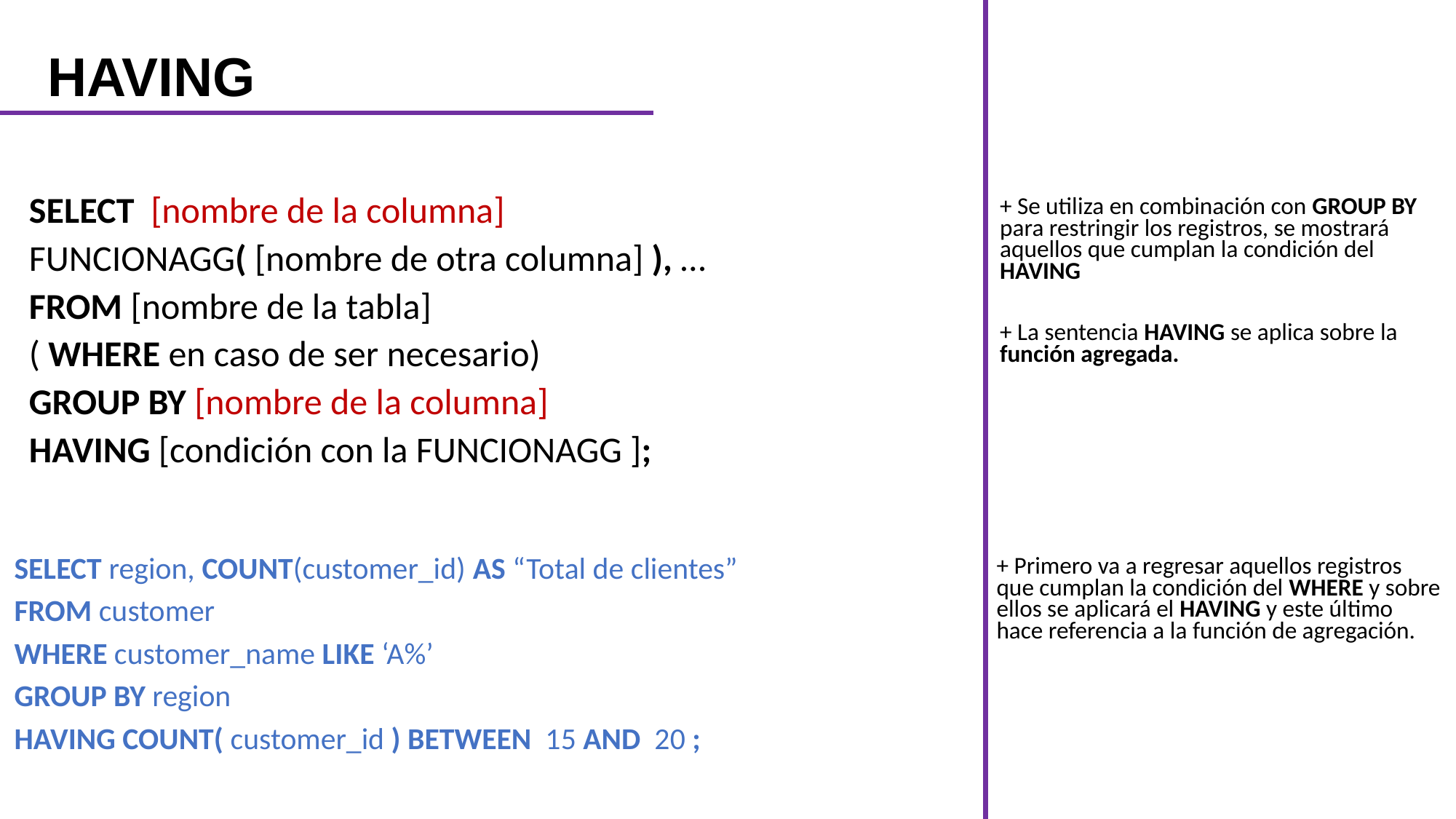

# HAVING
+ Se utiliza en combinación con GROUP BY para restringir los registros, se mostrará aquellos que cumplan la condición del HAVING
SELECT  [nombre de la columna]
FUNCIONAGG( [nombre de otra columna] ), …
FROM [nombre de la tabla]
( WHERE en caso de ser necesario)
GROUP BY [nombre de la columna]
HAVING [condición con la FUNCIONAGG ];
+ La sentencia HAVING se aplica sobre la función agregada.
+ Primero va a regresar aquellos registros que cumplan la condición del WHERE y sobre ellos se aplicará el HAVING y este último hace referencia a la función de agregación.
SELECT region, COUNT(customer_id) AS “Total de clientes”
FROM customer
WHERE customer_name LIKE ‘A%’
GROUP BY region
HAVING COUNT( customer_id ) BETWEEN  15 AND  20 ;